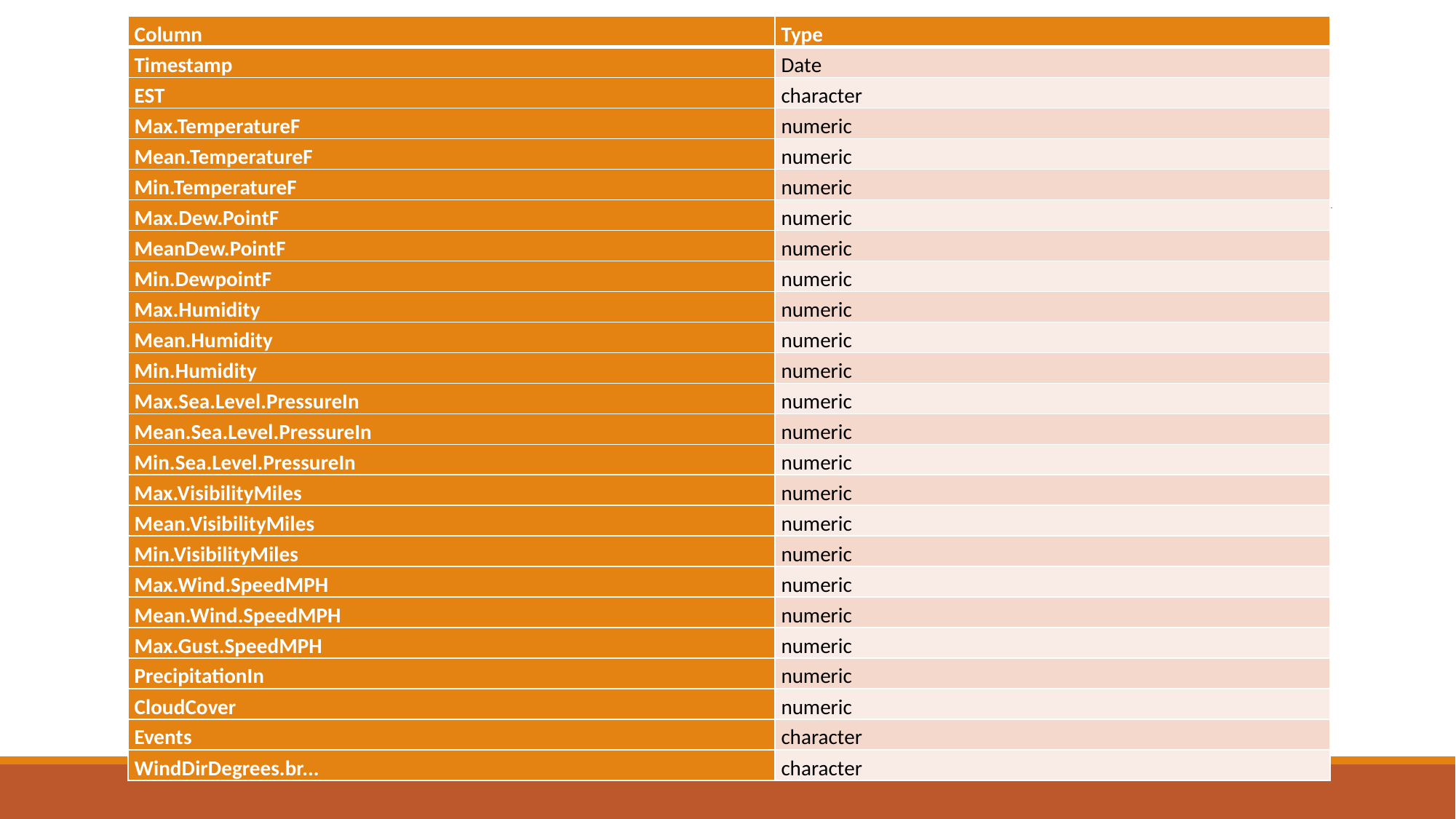

| Column | Type |
| --- | --- |
| Timestamp | Date |
| EST | character |
| Max.TemperatureF | numeric |
| Mean.TemperatureF | numeric |
| Min.TemperatureF | numeric |
| Max.Dew.PointF | numeric |
| MeanDew.PointF | numeric |
| Min.DewpointF | numeric |
| Max.Humidity | numeric |
| Mean.Humidity | numeric |
| Min.Humidity | numeric |
| Max.Sea.Level.PressureIn | numeric |
| Mean.Sea.Level.PressureIn | numeric |
| Min.Sea.Level.PressureIn | numeric |
| Max.VisibilityMiles | numeric |
| Mean.VisibilityMiles | numeric |
| Min.VisibilityMiles | numeric |
| Max.Wind.SpeedMPH | numeric |
| Mean.Wind.SpeedMPH | numeric |
| Max.Gust.SpeedMPH | numeric |
| PrecipitationIn | numeric |
| CloudCover | numeric |
| Events | character |
| WindDirDegrees.br... | character |